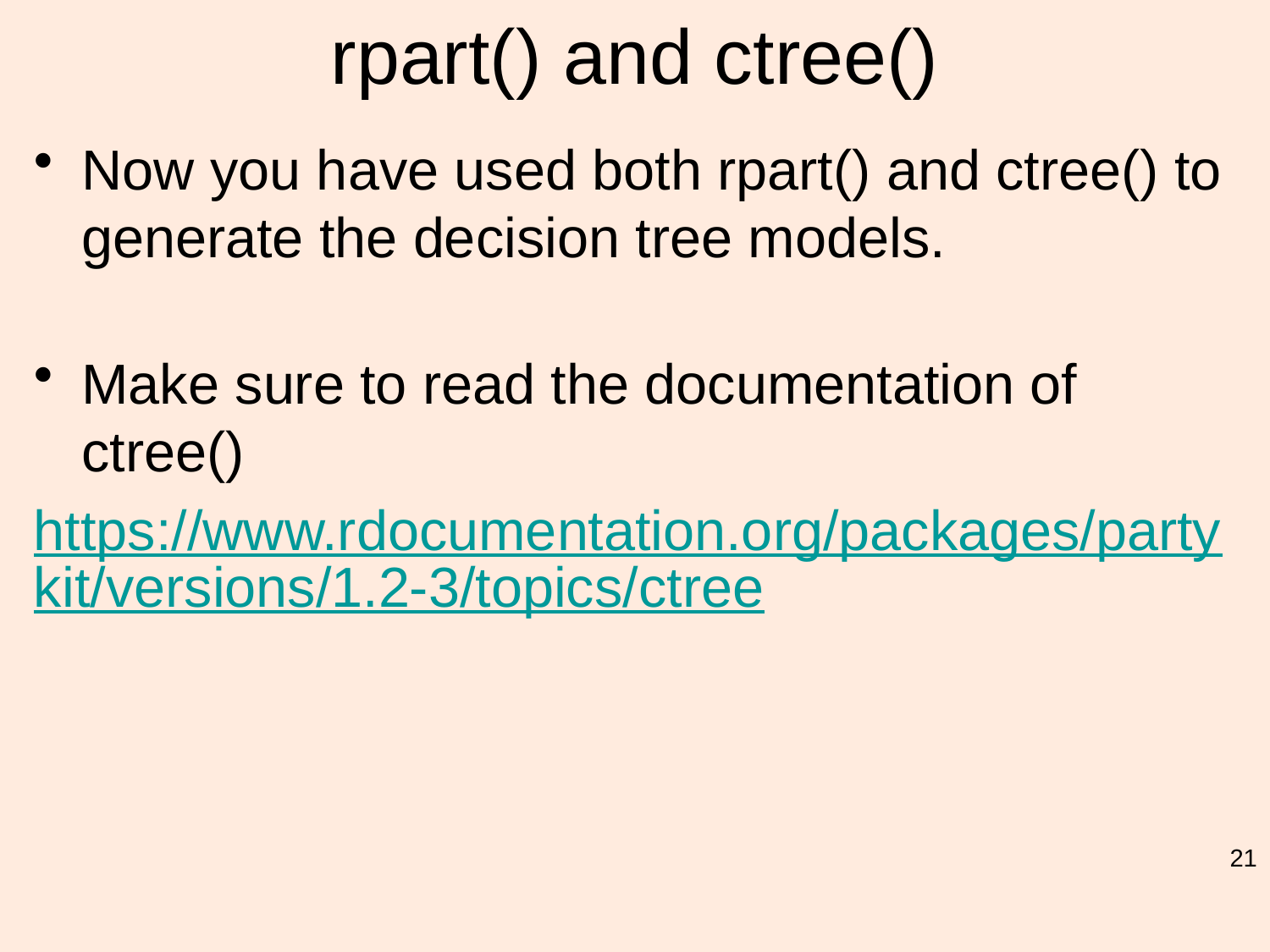

# rpart() and ctree()
Now you have used both rpart() and ctree() to generate the decision tree models.
Make sure to read the documentation of ctree()
https://www.rdocumentation.org/packages/partykit/versions/1.2-3/topics/ctree

21